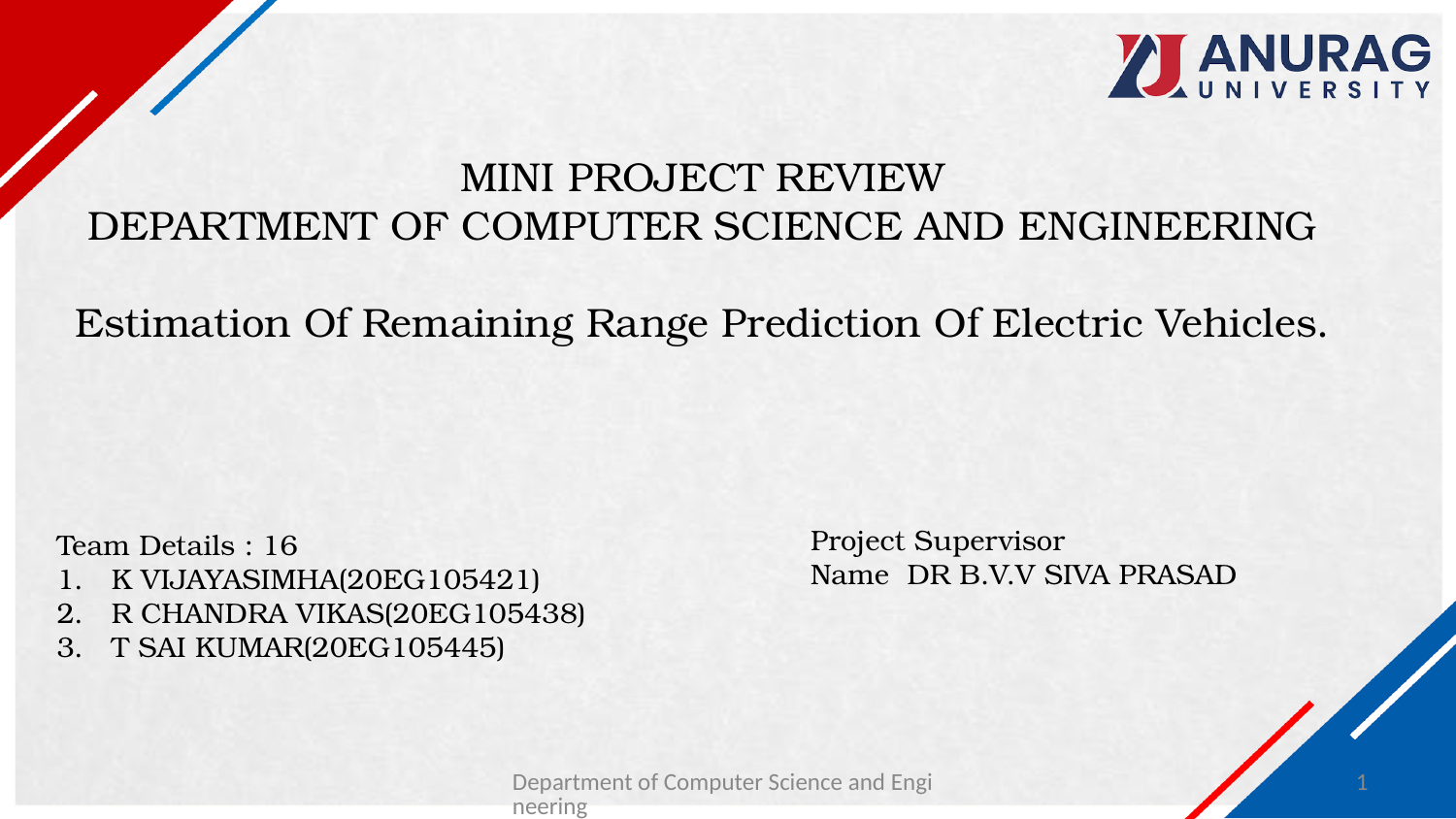

# MINI PROJECT REVIEW DEPARTMENT OF COMPUTER SCIENCE AND ENGINEERING Estimation Of Remaining Range Prediction Of Electric Vehicles.

Project Supervisor
Name  DR B.V.V SIVA PRASAD

Team Details : 16
K VIJAYASIMHA(20EG105421)
R CHANDRA VIKAS(20EG105438)
T SAI KUMAR(20EG105445)

Department of Computer Science and Engineering
1